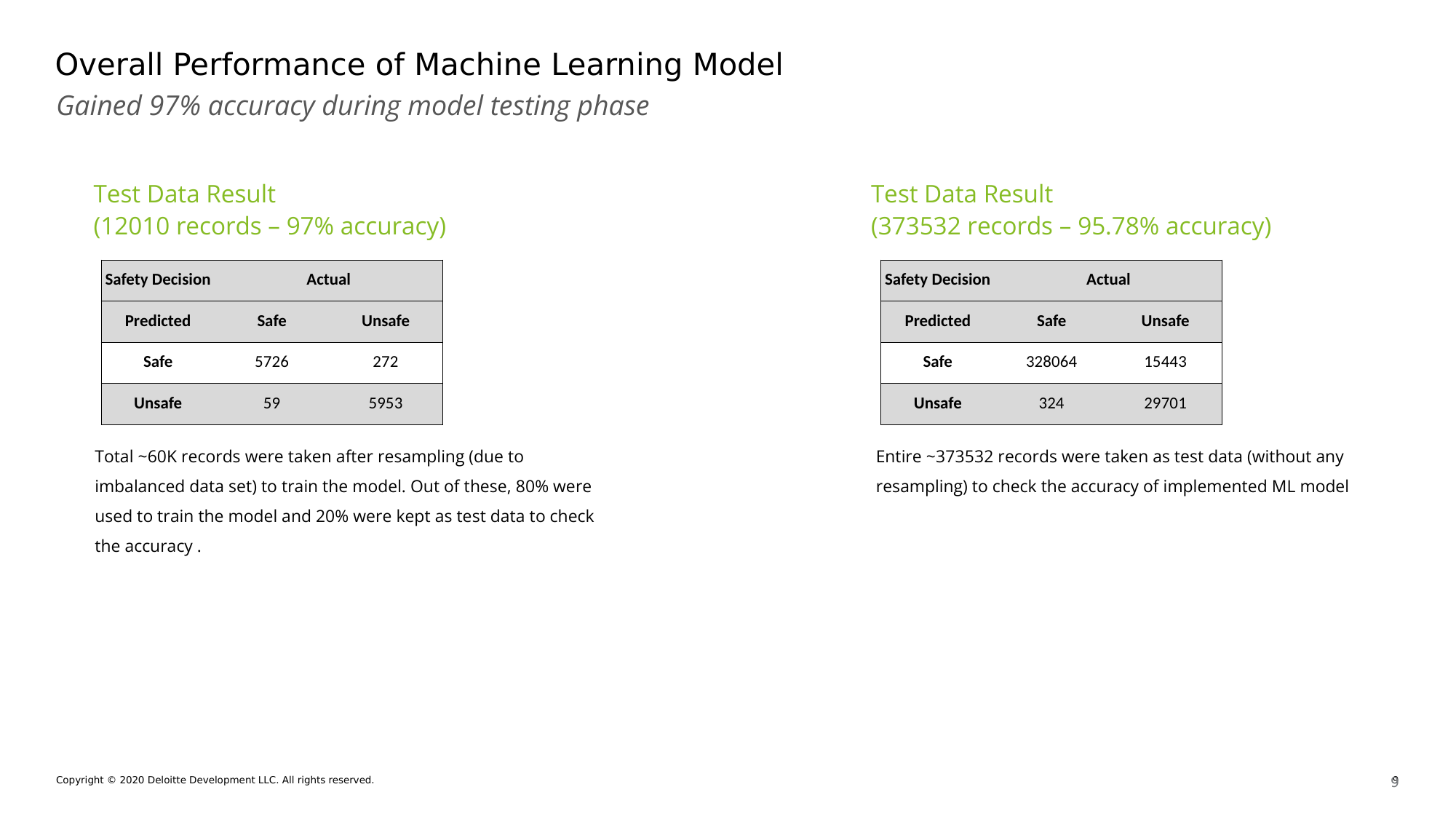

# Overall Performance of Machine Learning Model
Gained 97% accuracy during model testing phase
Test Data Result
(12010 records – 97% accuracy)
Test Data Result
(373532 records – 95.78% accuracy)
| Safety Decision | Actual |  |
| --- | --- | --- |
| Predicted | Safe | Unsafe |
| Safe | 5726 | 272 |
| Unsafe | 59 | 5953 |
| Safety Decision | Actual |  |
| --- | --- | --- |
| Predicted | Safe | Unsafe |
| Safe | 328064 | 15443 |
| Unsafe | 324 | 29701 |
Total ~60K records were taken after resampling (due to imbalanced data set) to train the model. Out of these, 80% were used to train the model and 20% were kept as test data to check the accuracy .
Entire ~373532 records were taken as test data (without any resampling) to check the accuracy of implemented ML model
9